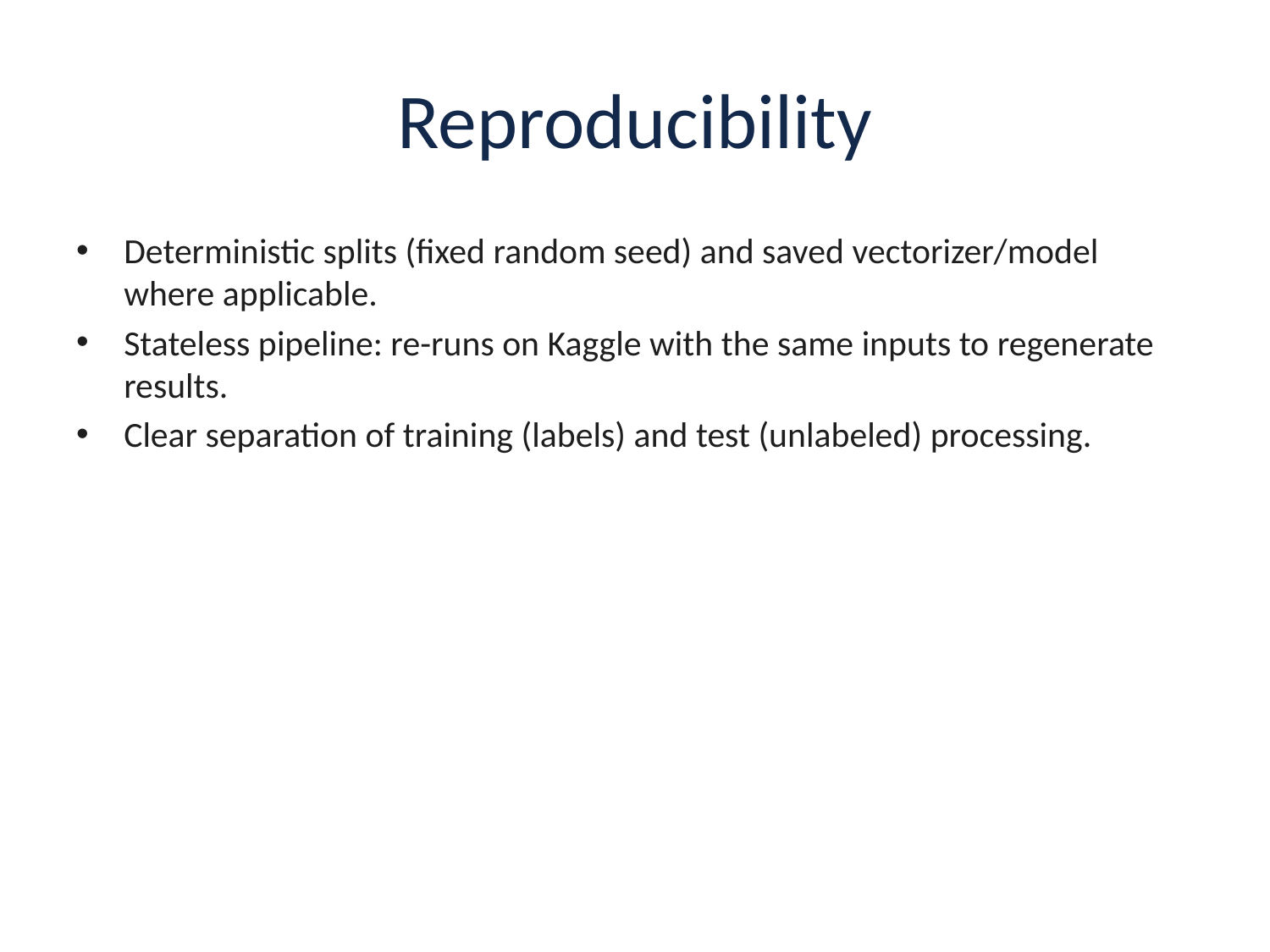

# Reproducibility
Deterministic splits (fixed random seed) and saved vectorizer/model where applicable.
Stateless pipeline: re-runs on Kaggle with the same inputs to regenerate results.
Clear separation of training (labels) and test (unlabeled) processing.